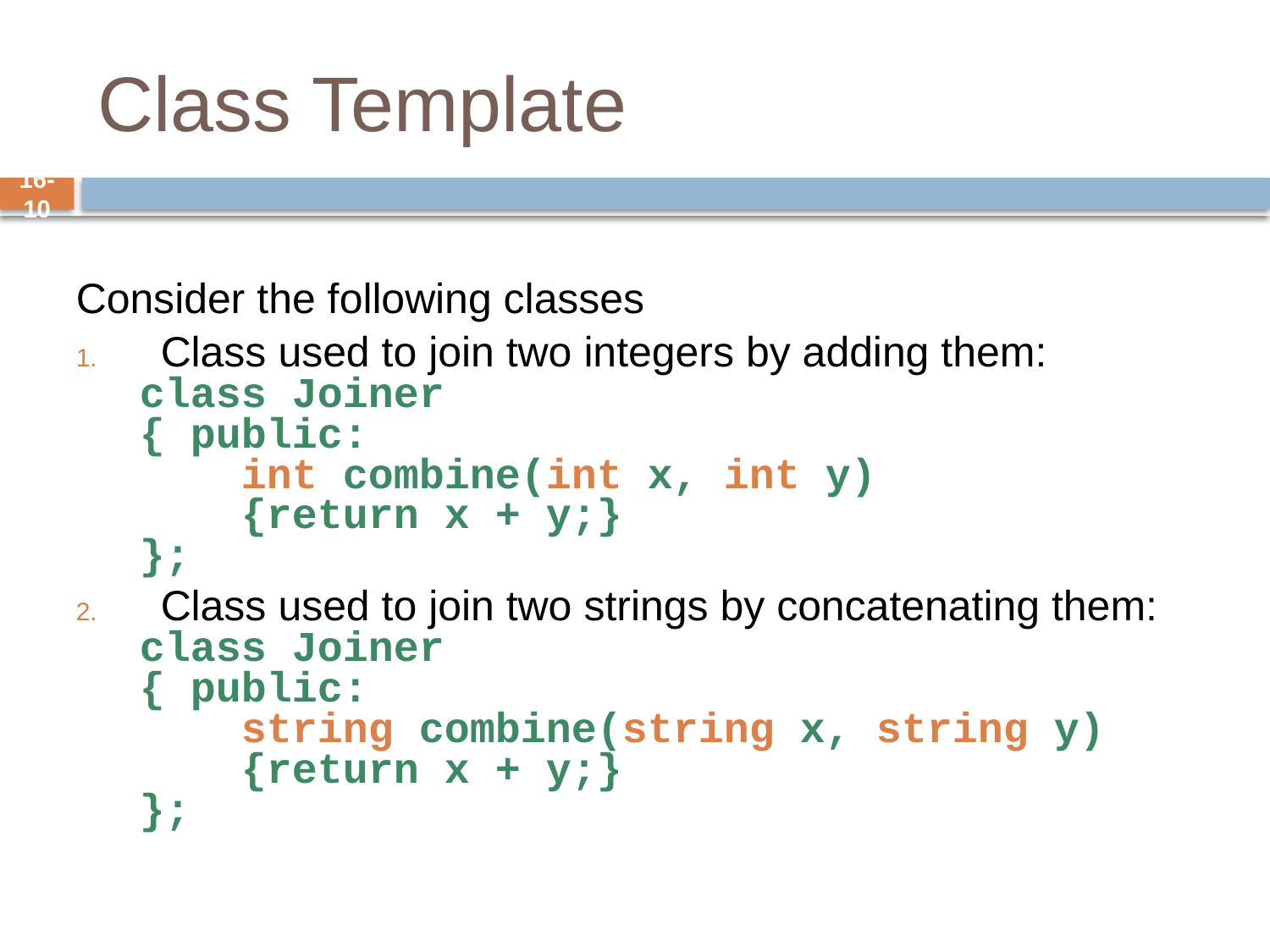

# Class Template
Consider the following classes
Class used to join two integers by adding them:
class Joiner
{ public:
    int combine(int x, int y)
    {return x + y;}
};
Class used to join two strings by concatenating them:
class Joiner
{ public:
    string combine(string x, string y)
    {return x + y;}
};
16-10